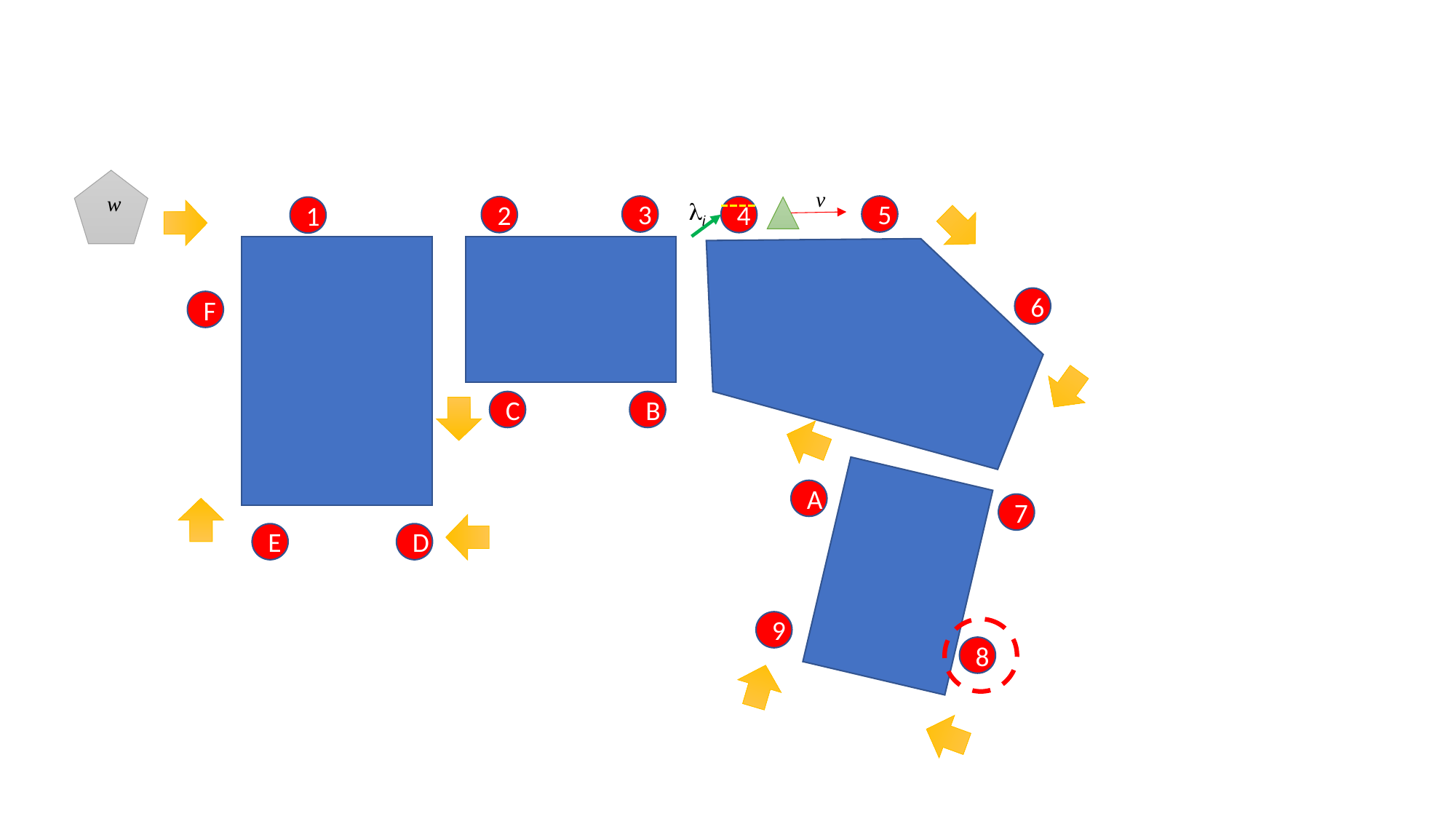

v
w
λi
3
5
2
4
1

6
F

C
B

A
7

E
D
9

8